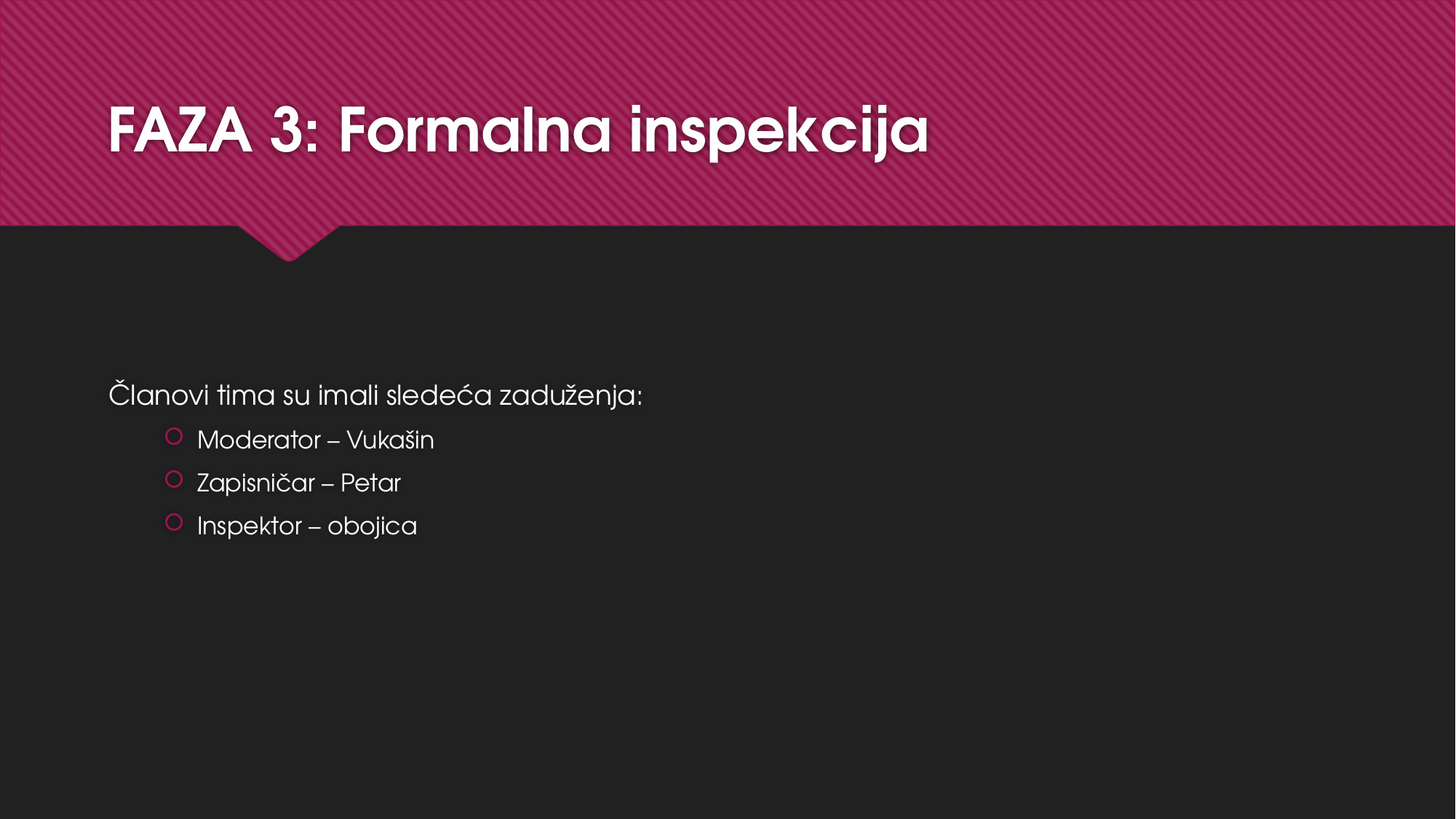

# FAZA 3: Formalna inspekcija
Članovi tima su imali sledeća zaduženja:
Moderator – Vukašin
Zapisničar – Petar
Inspektor – obojica